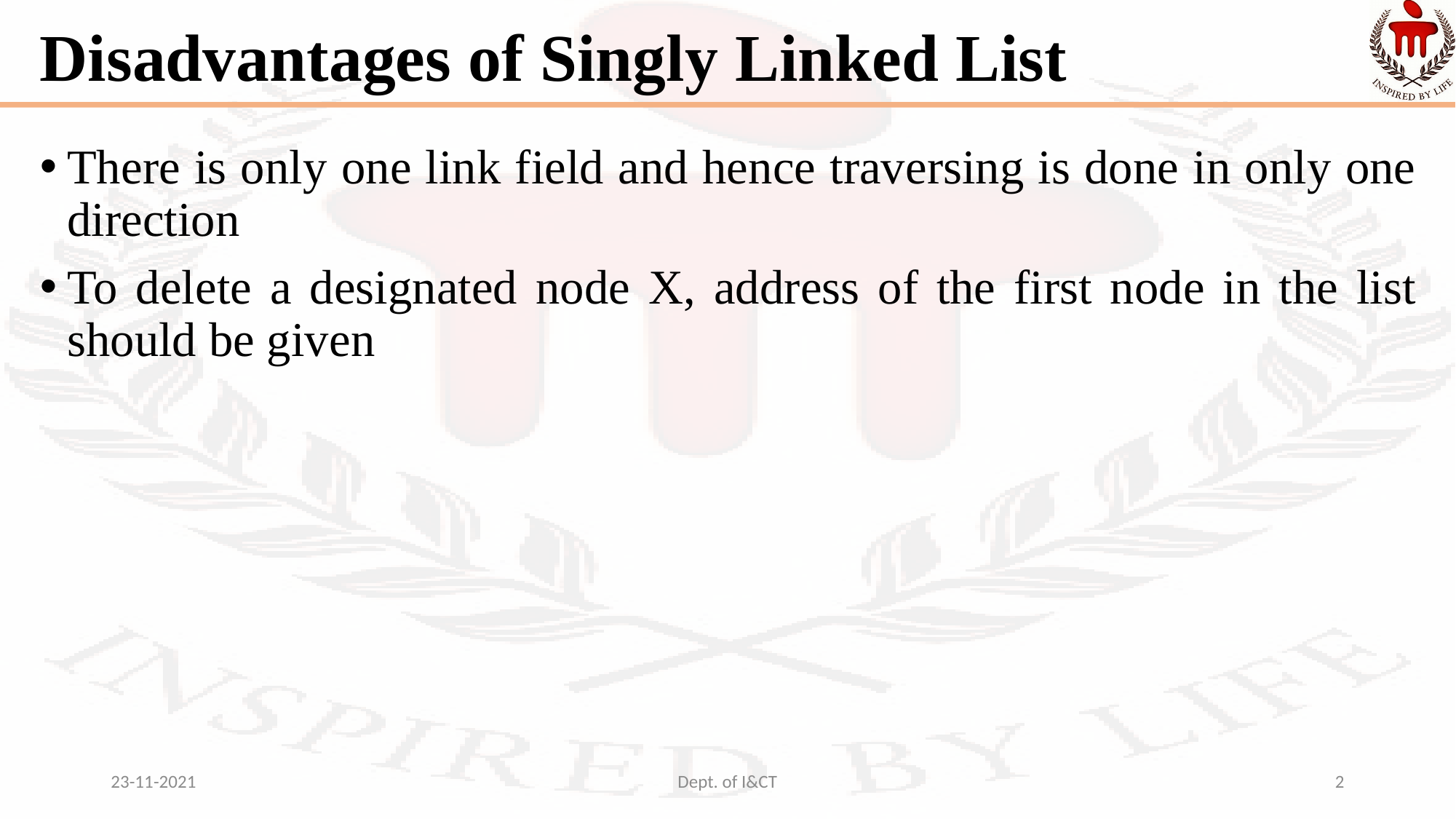

# Disadvantages of Singly Linked List
There is only one link field and hence traversing is done in only one direction
To delete a designated node X, address of the first node in the list should be given
23-11-2021
Dept. of I&CT
2